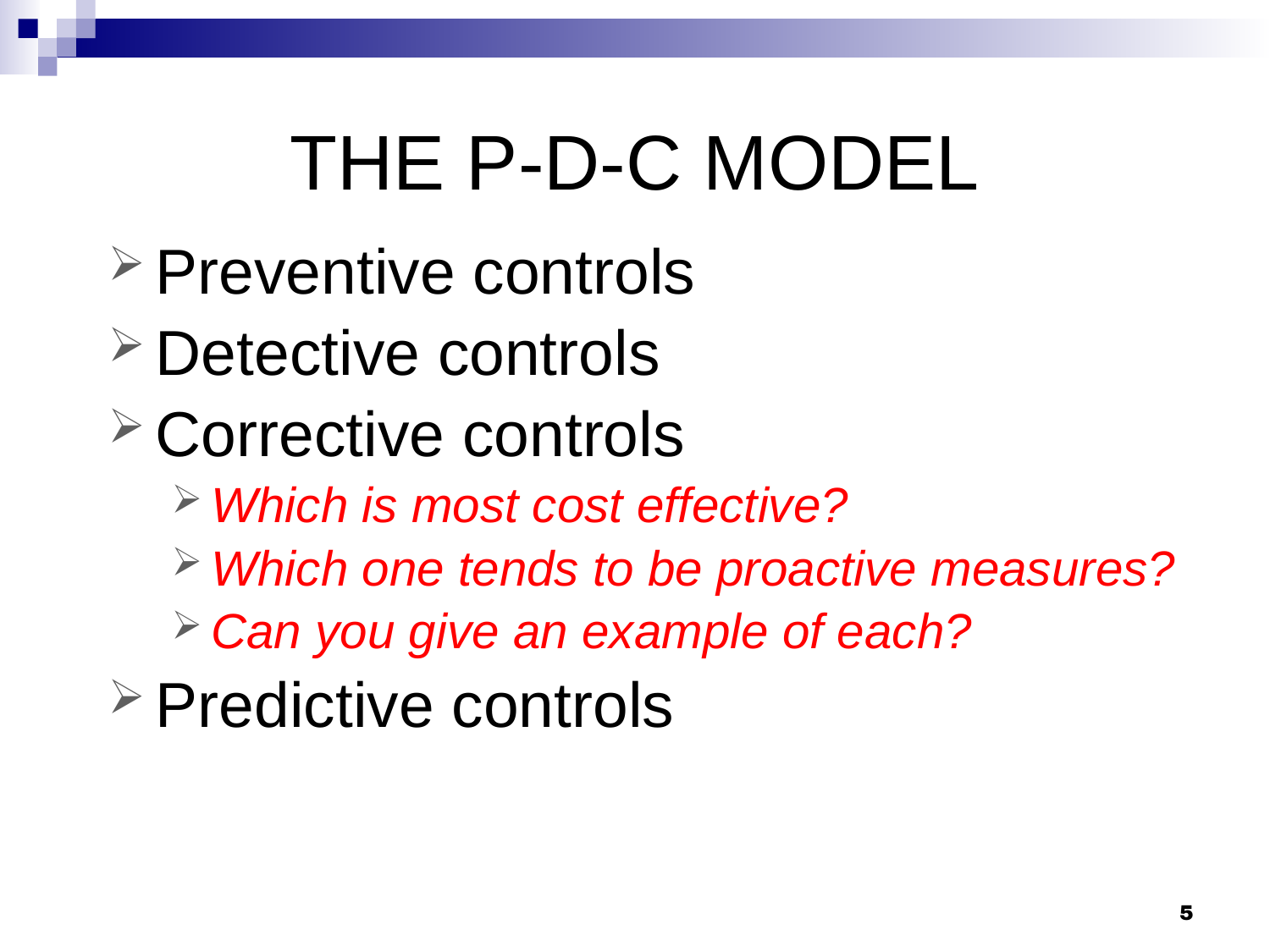

# THE P-D-C MODEL
Preventive controls
Detective controls
Corrective controls
Which is most cost effective?
Which one tends to be proactive measures?
Can you give an example of each?
Predictive controls
5